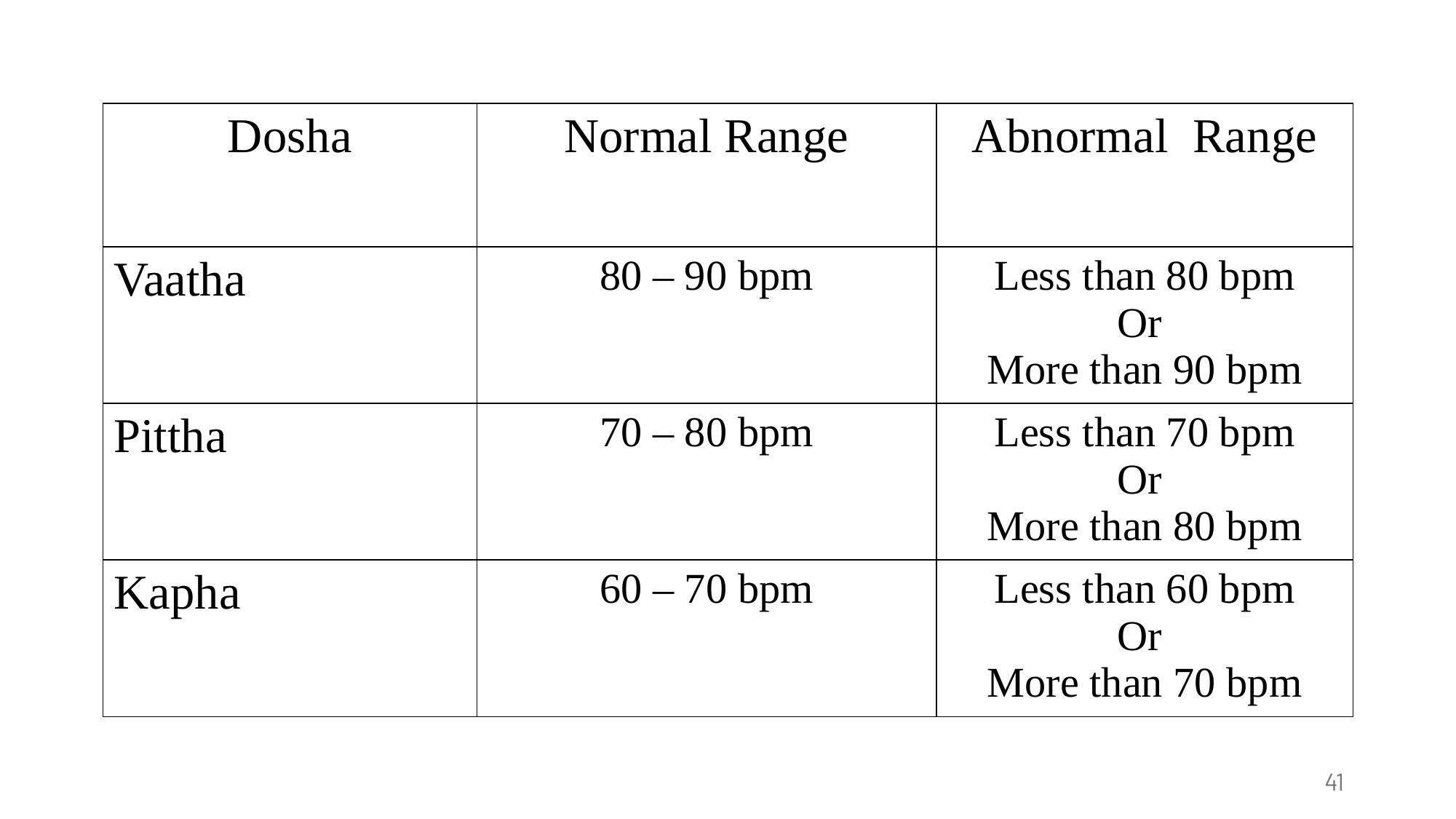

| Dosha | Normal Range | Abnormal  Range |
| --- | --- | --- |
| Vaatha | 80 – 90 bpm | Less than 80 bpm Or  More than 90 bpm |
| Pittha | 70 – 80 bpm | Less than 70 bpm Or  More than 80 bpm |
| Kapha | 60 – 70 bpm | Less than 60 bpm Or  More than 70 bpm |
41